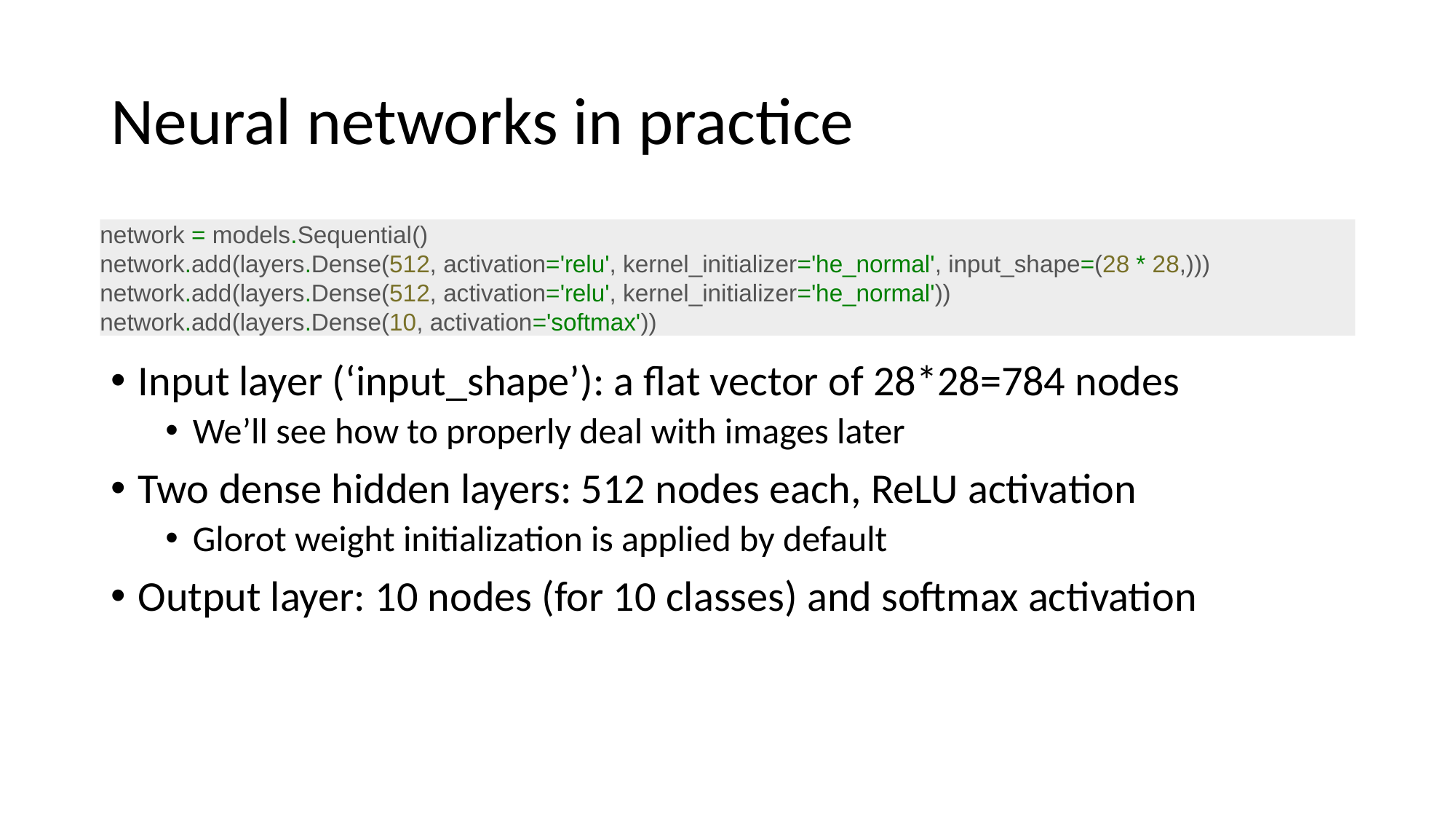

# Neural networks in practice
network = models.Sequential()
network.add(layers.Dense(512, activation='relu', kernel_initializer='he_normal', input_shape=(28 * 28,)))
network.add(layers.Dense(512, activation='relu', kernel_initializer='he_normal'))
network.add(layers.Dense(10, activation='softmax'))
Input layer (‘input_shape’): a flat vector of 28*28=784 nodes
We’ll see how to properly deal with images later
Two dense hidden layers: 512 nodes each, ReLU activation
Glorot weight initialization is applied by default
Output layer: 10 nodes (for 10 classes) and softmax activation